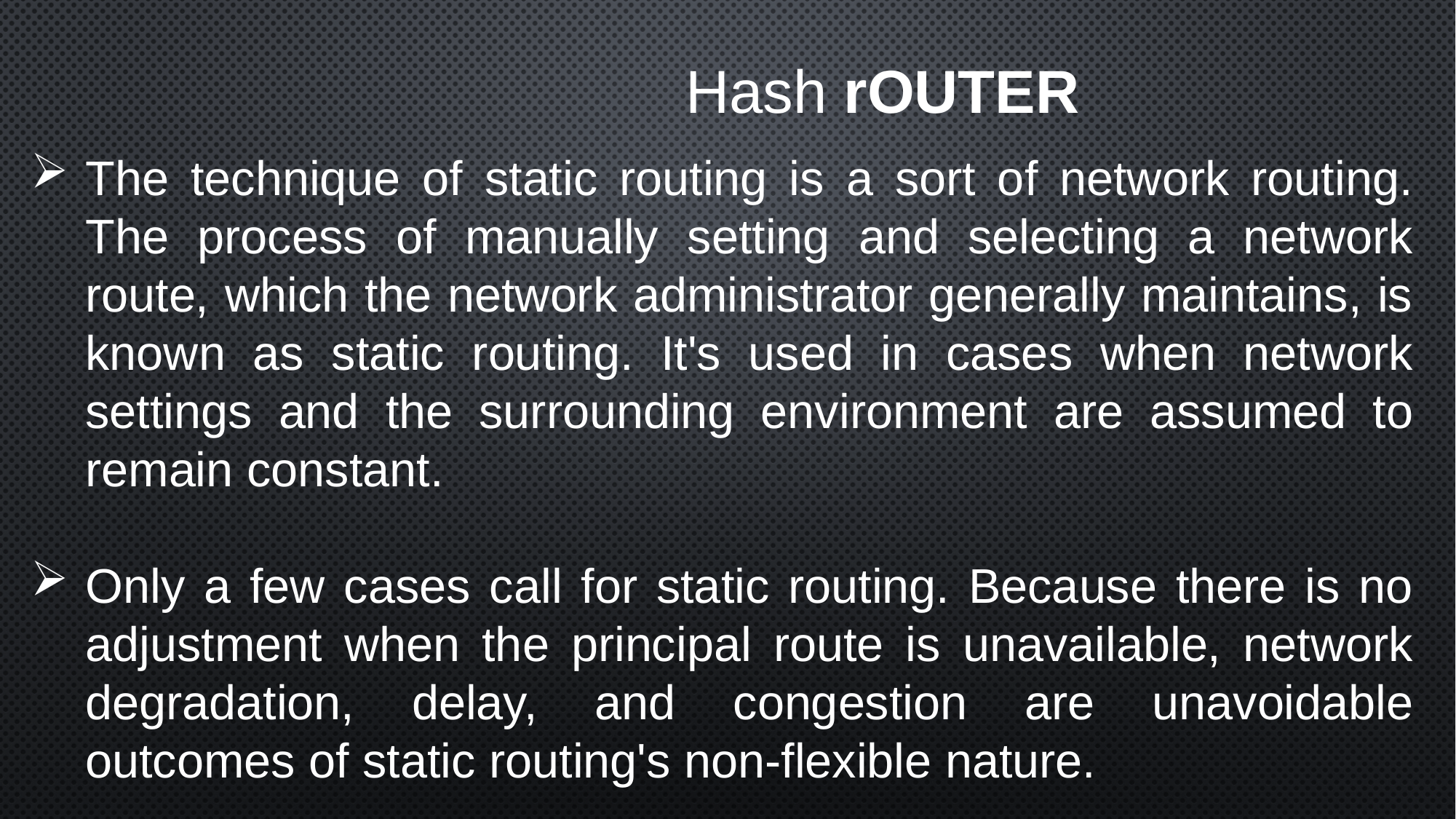

Hash rOUTER

The technique of static routing is a sort of network routing. The process of manually setting and selecting a network route, which the network administrator generally maintains, is known as static routing. It's used in cases when network settings and the surrounding environment are assumed to remain constant.

Only a few cases call for static routing. Because there is no adjustment when the principal route is unavailable, network degradation, delay, and congestion are unavoidable outcomes of static routing's non-flexible nature.